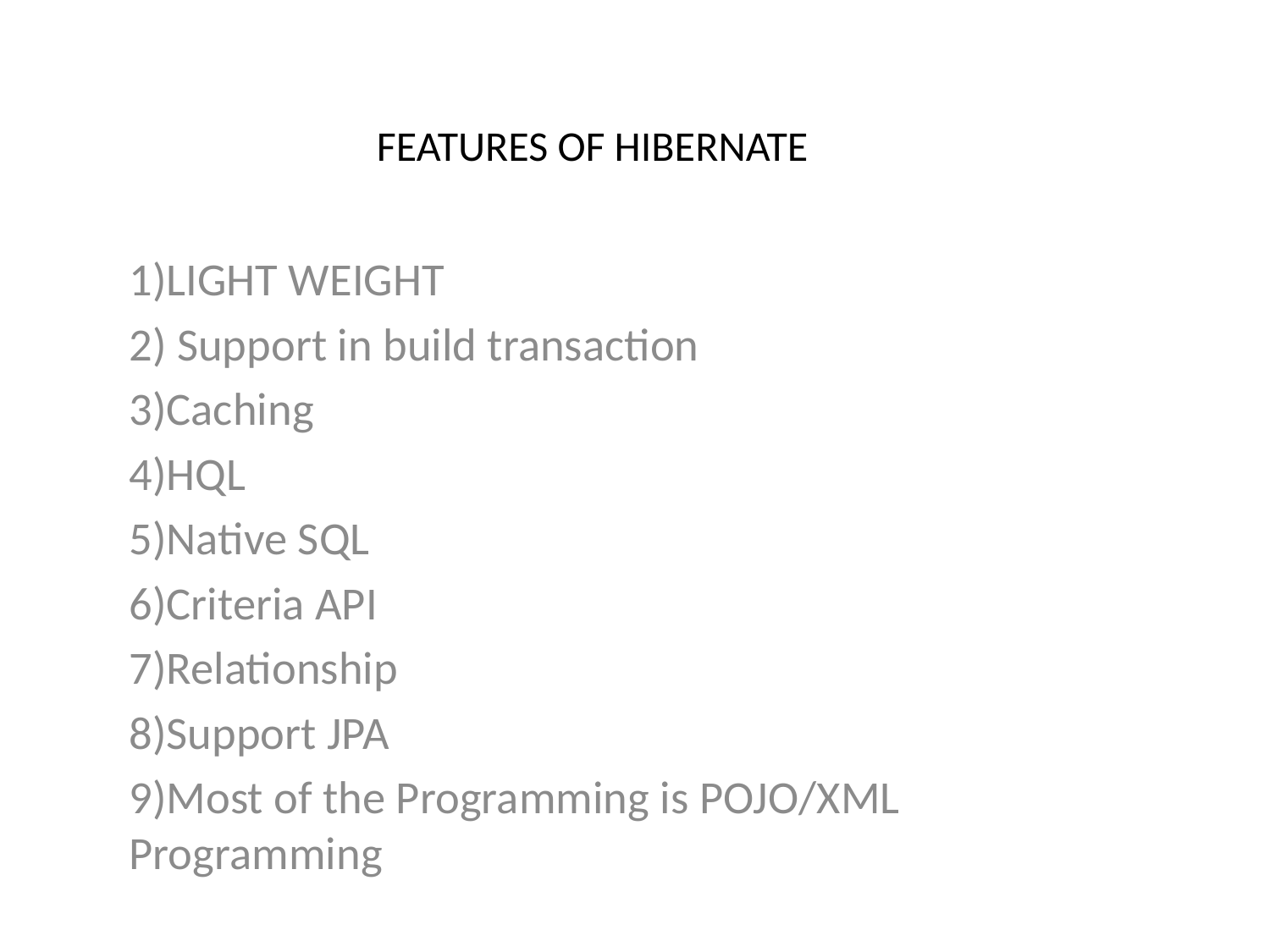

# FEATURES OF HIBERNATE
1)LIGHT WEIGHT
2) Support in build transaction
3)Caching
4)HQL
5)Native SQL
6)Criteria API
7)Relationship
8)Support JPA
9)Most of the Programming is POJO/XML Programming